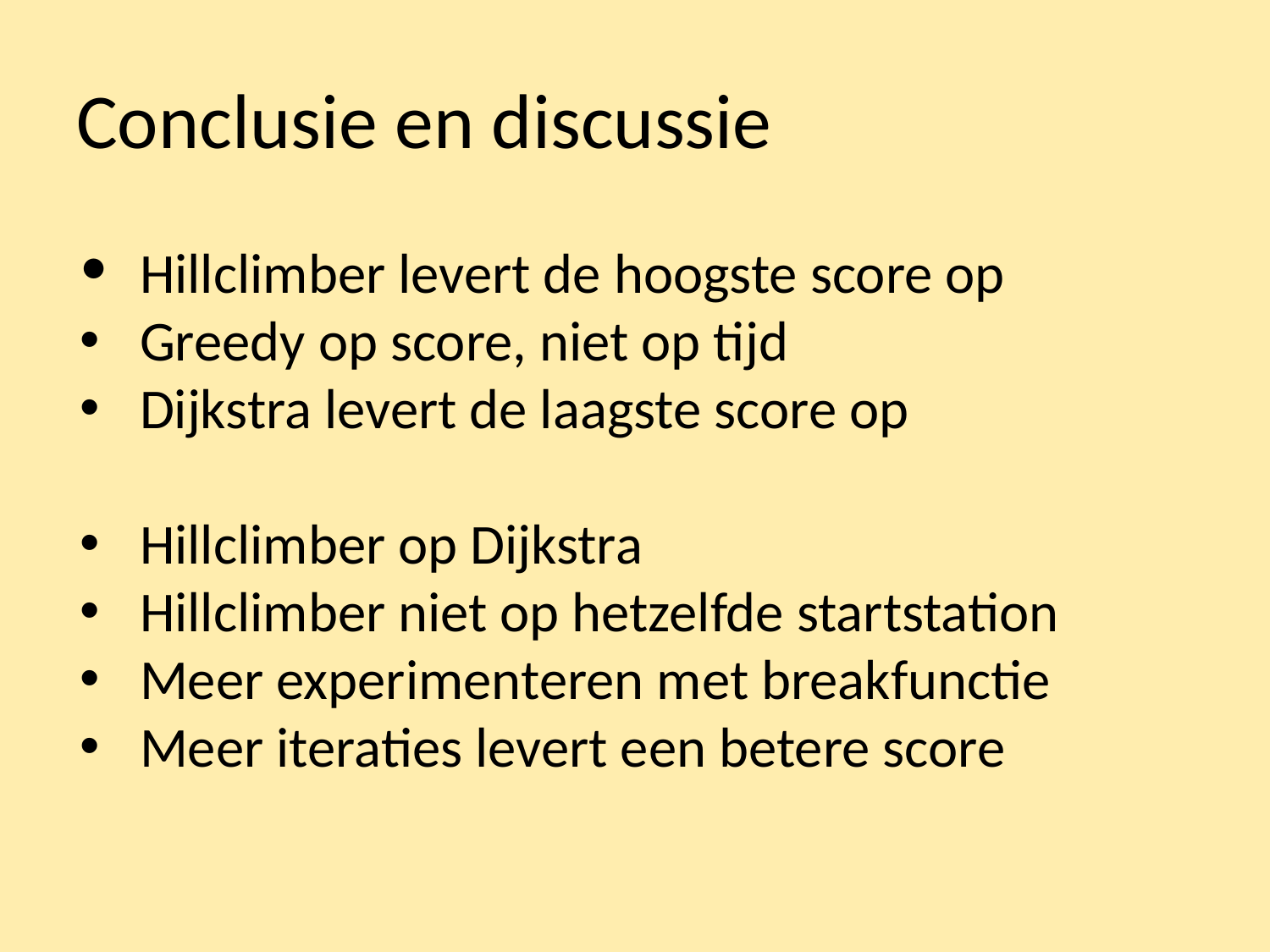

# Conclusie en discussie
Hillclimber levert de hoogste score op
Greedy op score, niet op tijd
Dijkstra levert de laagste score op

Hillclimber op Dijkstra
Hillclimber niet op hetzelfde startstation
Meer experimenteren met breakfunctie
Meer iteraties levert een betere score